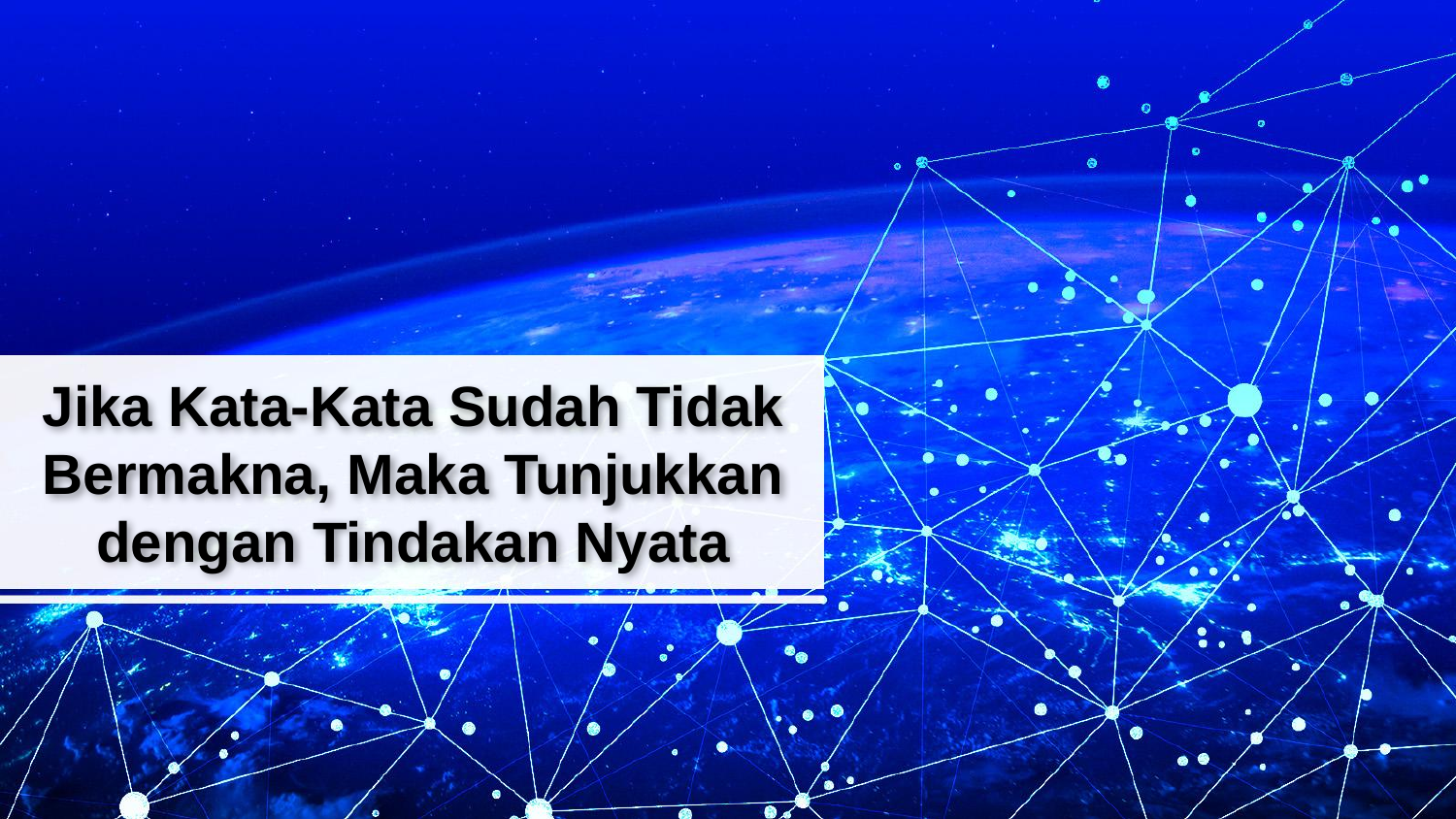

# Jika Kata-Kata Sudah Tidak Bermakna, Maka Tunjukkan dengan Tindakan Nyata